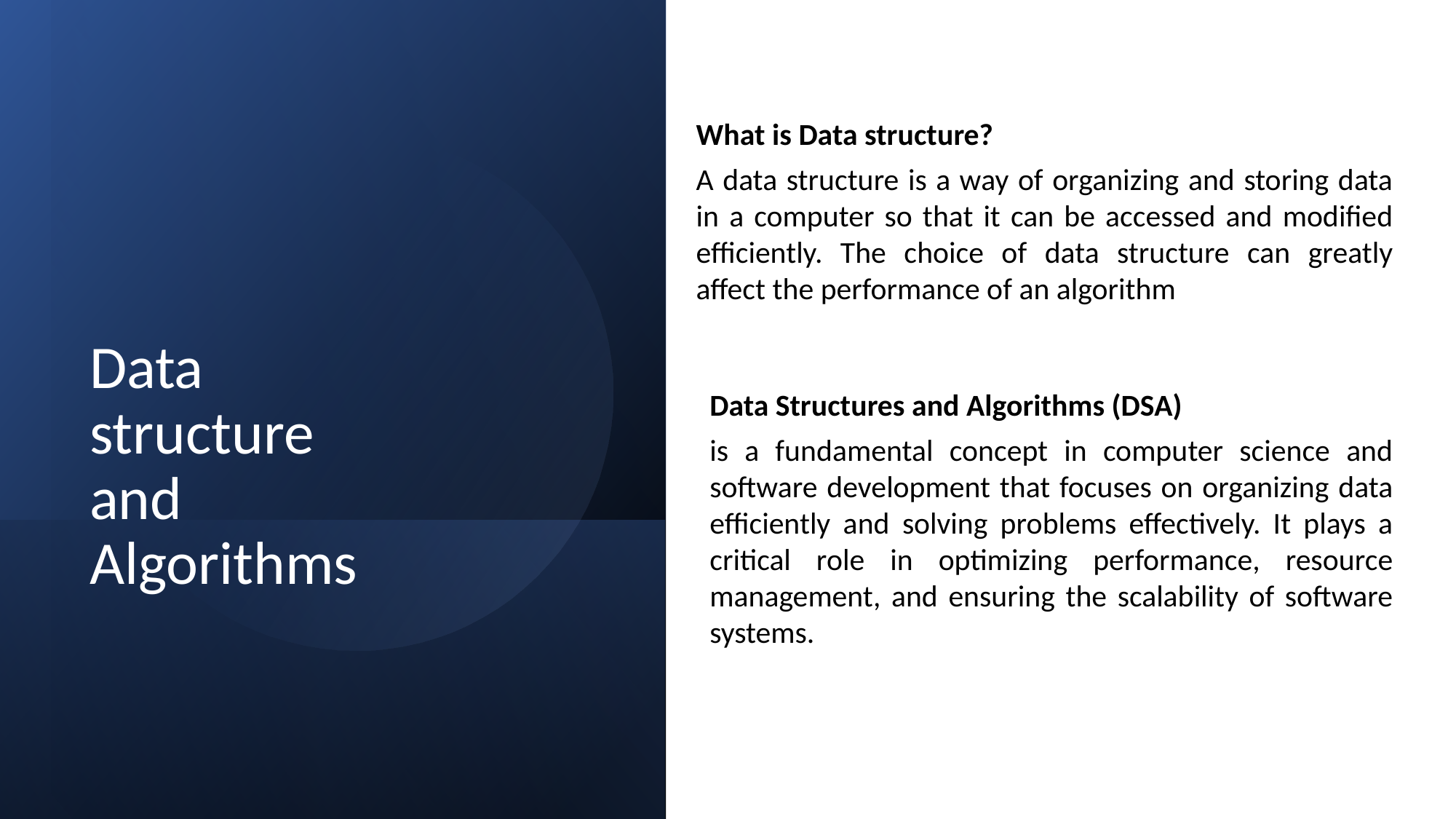

What is Data structure?
A data structure is a way of organizing and storing data in a computer so that it can be accessed and modified efficiently. The choice of data structure can greatly affect the performance of an algorithm

Data structure and Algorithms

Data Structures and Algorithms (DSA)
is a fundamental concept in computer science and software development that focuses on organizing data efficiently and solving problems effectively. It plays a critical role in optimizing performance, resource management, and ensuring the scalability of software systems.